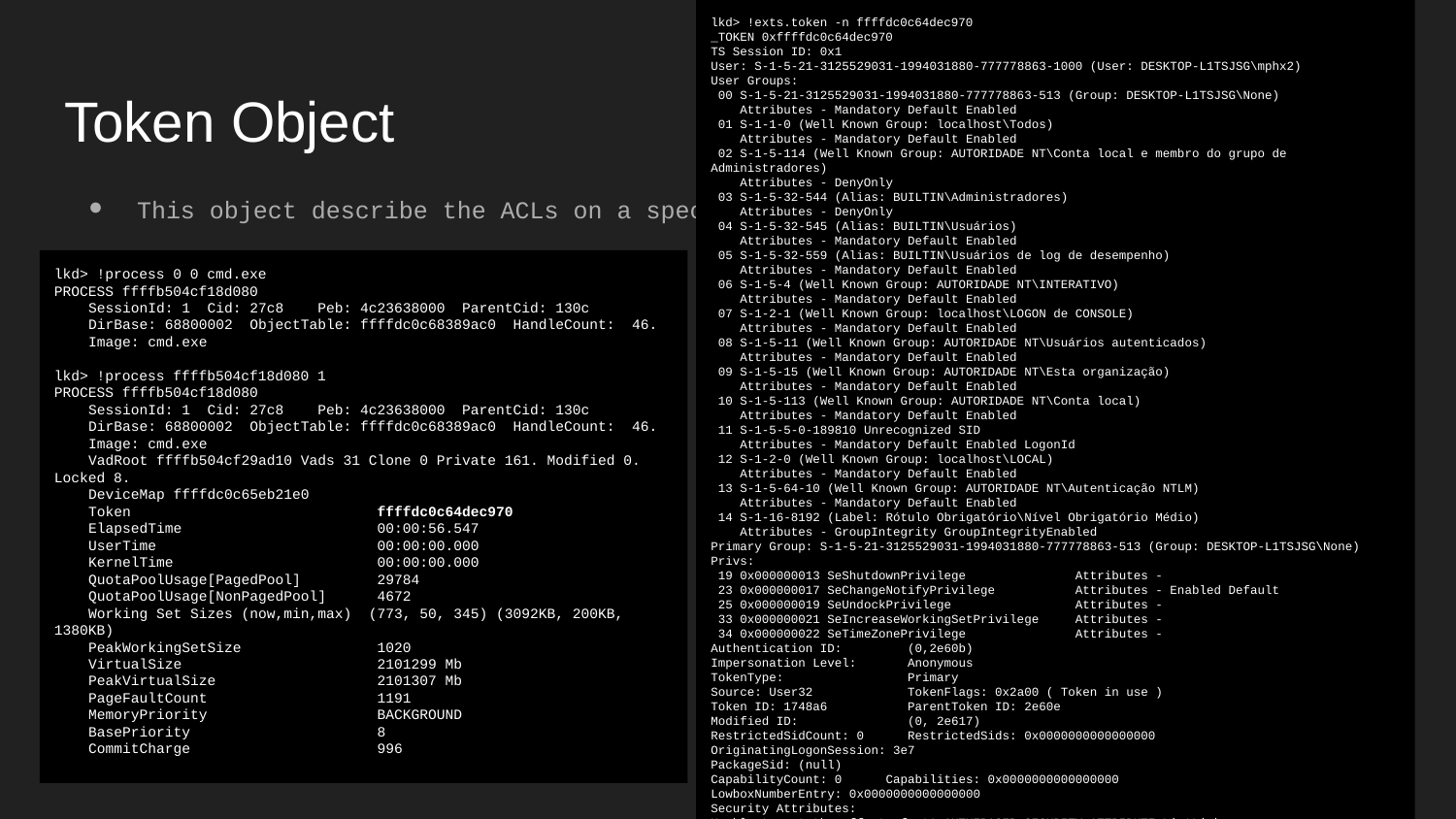

lkd> !exts.token -n ffffdc0c64dec970
_TOKEN 0xffffdc0c64dec970
TS Session ID: 0x1
User: S-1-5-21-3125529031-1994031880-777778863-1000 (User: DESKTOP-L1TSJSG\mphx2)
User Groups:
 00 S-1-5-21-3125529031-1994031880-777778863-513 (Group: DESKTOP-L1TSJSG\None)
    Attributes - Mandatory Default Enabled
 01 S-1-1-0 (Well Known Group: localhost\Todos)
    Attributes - Mandatory Default Enabled
 02 S-1-5-114 (Well Known Group: AUTORIDADE NT\Conta local e membro do grupo de Administradores)
    Attributes - DenyOnly
 03 S-1-5-32-544 (Alias: BUILTIN\Administradores)
    Attributes - DenyOnly
 04 S-1-5-32-545 (Alias: BUILTIN\Usuários)
    Attributes - Mandatory Default Enabled
 05 S-1-5-32-559 (Alias: BUILTIN\Usuários de log de desempenho)
    Attributes - Mandatory Default Enabled
 06 S-1-5-4 (Well Known Group: AUTORIDADE NT\INTERATIVO)
    Attributes - Mandatory Default Enabled
 07 S-1-2-1 (Well Known Group: localhost\LOGON de CONSOLE)
    Attributes - Mandatory Default Enabled
 08 S-1-5-11 (Well Known Group: AUTORIDADE NT\Usuários autenticados)
    Attributes - Mandatory Default Enabled
 09 S-1-5-15 (Well Known Group: AUTORIDADE NT\Esta organização)
    Attributes - Mandatory Default Enabled
 10 S-1-5-113 (Well Known Group: AUTORIDADE NT\Conta local)
    Attributes - Mandatory Default Enabled
 11 S-1-5-5-0-189810 Unrecognized SID
    Attributes - Mandatory Default Enabled LogonId
 12 S-1-2-0 (Well Known Group: localhost\LOCAL)
    Attributes - Mandatory Default Enabled
 13 S-1-5-64-10 (Well Known Group: AUTORIDADE NT\Autenticação NTLM)
    Attributes - Mandatory Default Enabled
 14 S-1-16-8192 (Label: Rótulo Obrigatório\Nível Obrigatório Médio)
    Attributes - GroupIntegrity GroupIntegrityEnabled
Primary Group: S-1-5-21-3125529031-1994031880-777778863-513 (Group: DESKTOP-L1TSJSG\None)
Privs:
 19 0x000000013 SeShutdownPrivilege               Attributes -
 23 0x000000017 SeChangeNotifyPrivilege           Attributes - Enabled Default
 25 0x000000019 SeUndockPrivilege                 Attributes -
 33 0x000000021 SeIncreaseWorkingSetPrivilege     Attributes -
 34 0x000000022 SeTimeZonePrivilege               Attributes -
Authentication ID:         (0,2e60b)
Impersonation Level:       Anonymous
TokenType:                 Primary
Source: User32             TokenFlags: 0x2a00 ( Token in use )
Token ID: 1748a6           ParentToken ID: 2e60e
Modified ID:               (0, 2e617)
RestrictedSidCount: 0      RestrictedSids: 0x0000000000000000
OriginatingLogonSession: 3e7
PackageSid: (null)
CapabilityCount: 0      Capabilities: 0x0000000000000000
LowboxNumberEntry: 0x0000000000000000
Security Attributes:
Unable to get the offset of nt!_AUTHZBASEP_SECURITY_ATTRIBUTE.ListLink
Process Token TrustLevelSid: (null)

# Token Object
This object describe the ACLs on a specific object.
lkd> !process 0 0 cmd.exe
PROCESS ffffb504cf18d080
    SessionId: 1  Cid: 27c8    Peb: 4c23638000  ParentCid: 130c
    DirBase: 68800002  ObjectTable: ffffdc0c68389ac0  HandleCount:  46.
    Image: cmd.exe

lkd> !process ffffb504cf18d080 1
PROCESS ffffb504cf18d080
    SessionId: 1  Cid: 27c8    Peb: 4c23638000  ParentCid: 130c
    DirBase: 68800002  ObjectTable: ffffdc0c68389ac0  HandleCount:  46.
    Image: cmd.exe
    VadRoot ffffb504cf29ad10 Vads 31 Clone 0 Private 161. Modified 0. Locked 8.
    DeviceMap ffffdc0c65eb21e0
    Token                             ffffdc0c64dec970
    ElapsedTime                       00:00:56.547
    UserTime                          00:00:00.000
    KernelTime                        00:00:00.000
    QuotaPoolUsage[PagedPool]         29784
    QuotaPoolUsage[NonPagedPool]      4672
    Working Set Sizes (now,min,max)  (773, 50, 345) (3092KB, 200KB, 1380KB)
    PeakWorkingSetSize                1020
    VirtualSize                       2101299 Mb
    PeakVirtualSize                   2101307 Mb
    PageFaultCount                    1191
    MemoryPriority                    BACKGROUND
    BasePriority                      8
    CommitCharge                      996